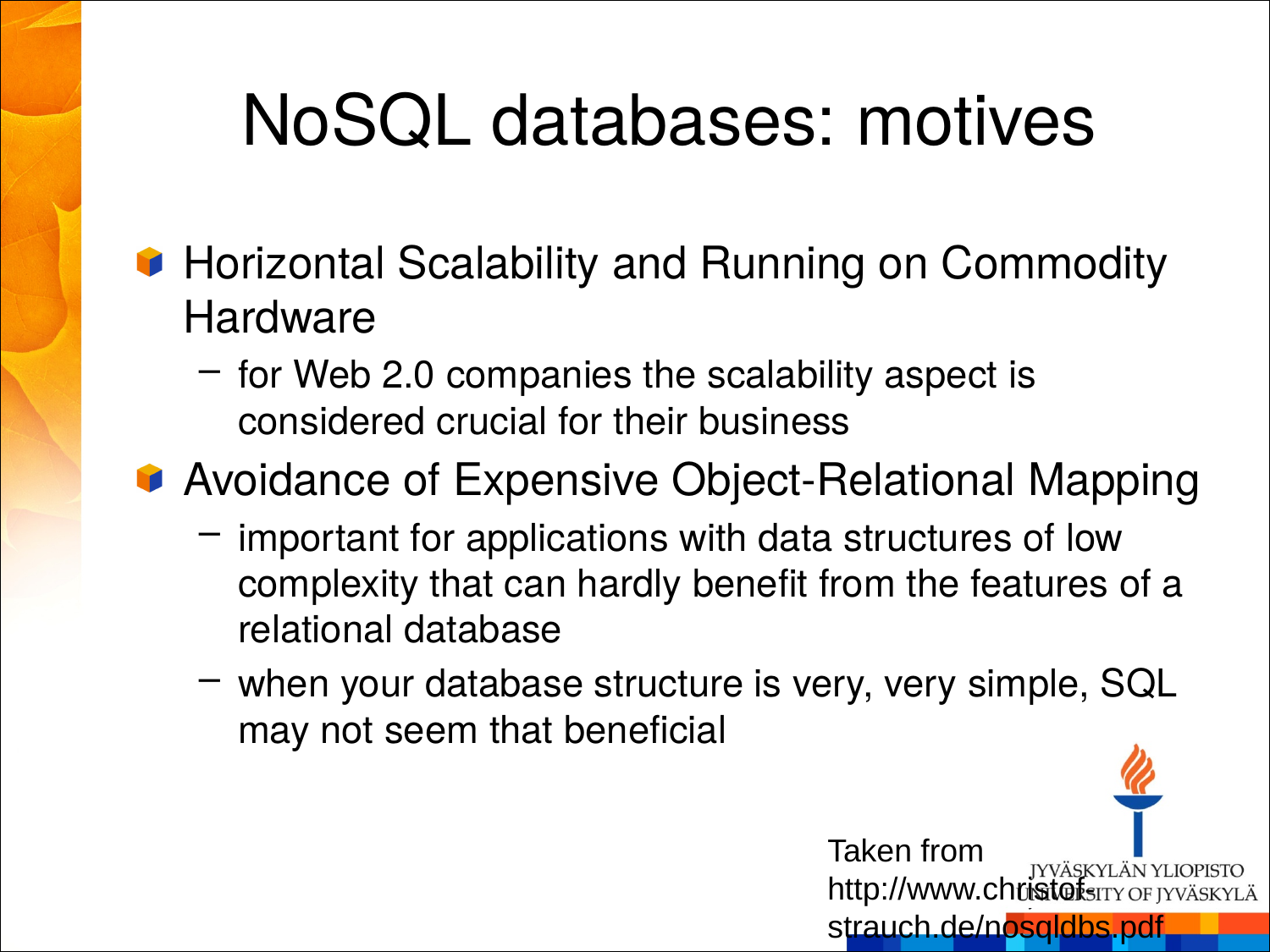

# NoSQL databases: motives
Horizontal Scalability and Running on Commodity Hardware
for Web 2.0 companies the scalability aspect is considered crucial for their business
Avoidance of Expensive Object-Relational Mapping
important for applications with data structures of low complexity that can hardly benefit from the features of a relational database
when your database structure is very, very simple, SQL may not seem that beneficial
Taken from http://www.christof-strauch.de/nosqldbs.pdf